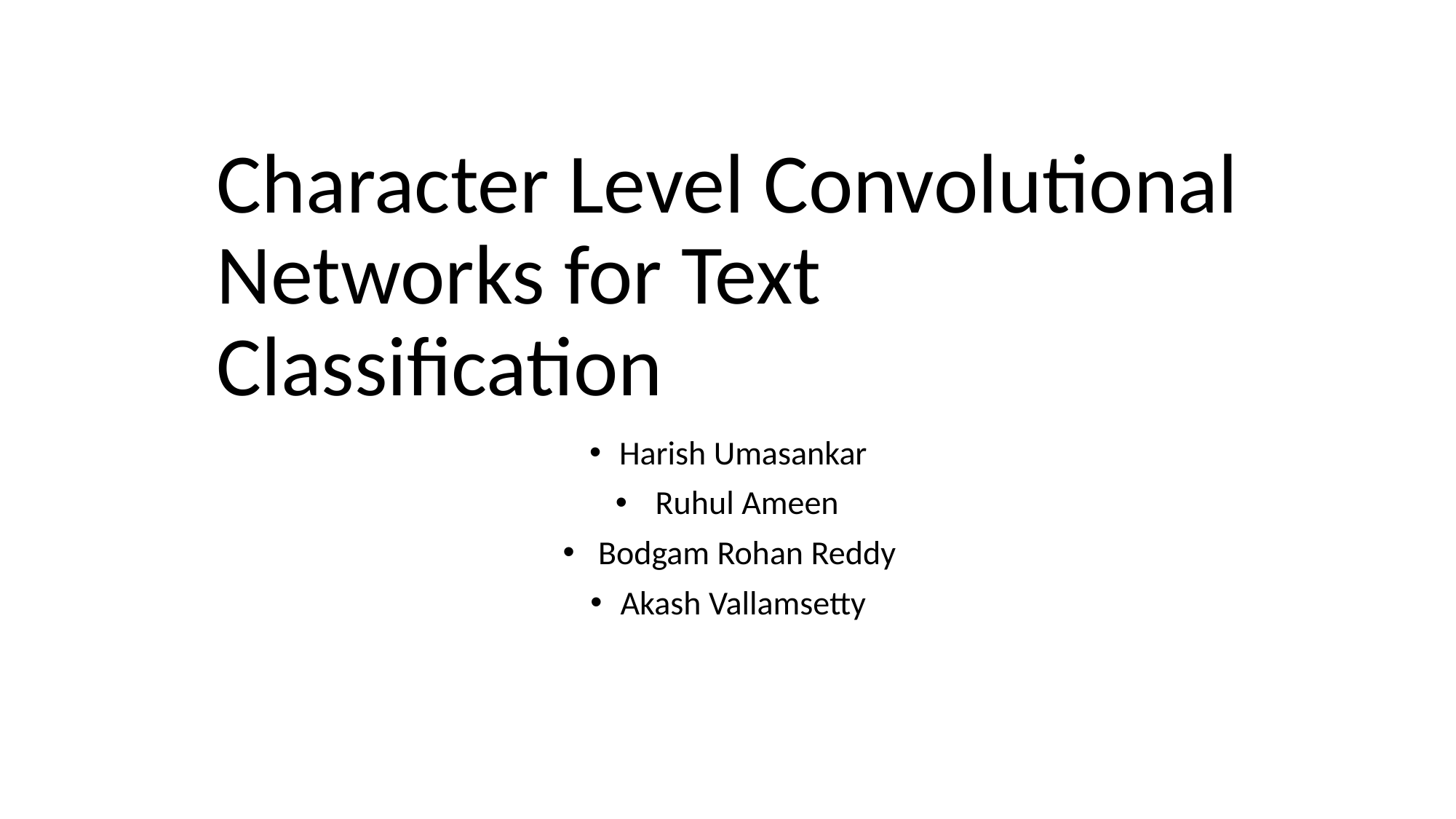

# Character Level Convolutional Networks for Text Classification
Harish Umasankar
 Ruhul Ameen
 Bodgam Rohan Reddy
Akash Vallamsetty